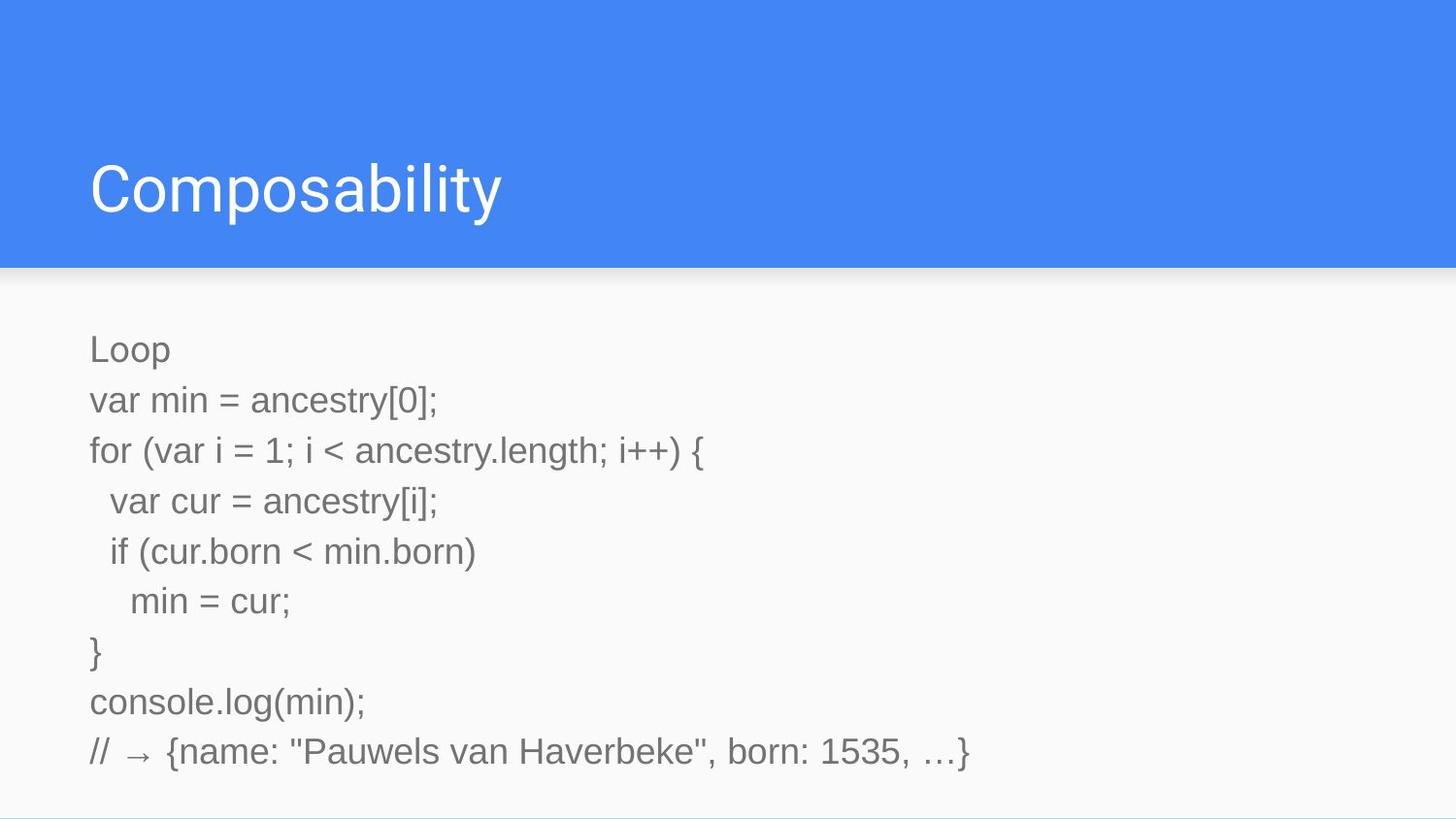

# Composability
Loop
var min = ancestry[0];
for (var i = 1; i < ancestry.length; i++) {
  var cur = ancestry[i];
  if (cur.born < min.born)
    min = cur;
}
console.log(min);
// → {name: "Pauwels van Haverbeke", born: 1535, …}